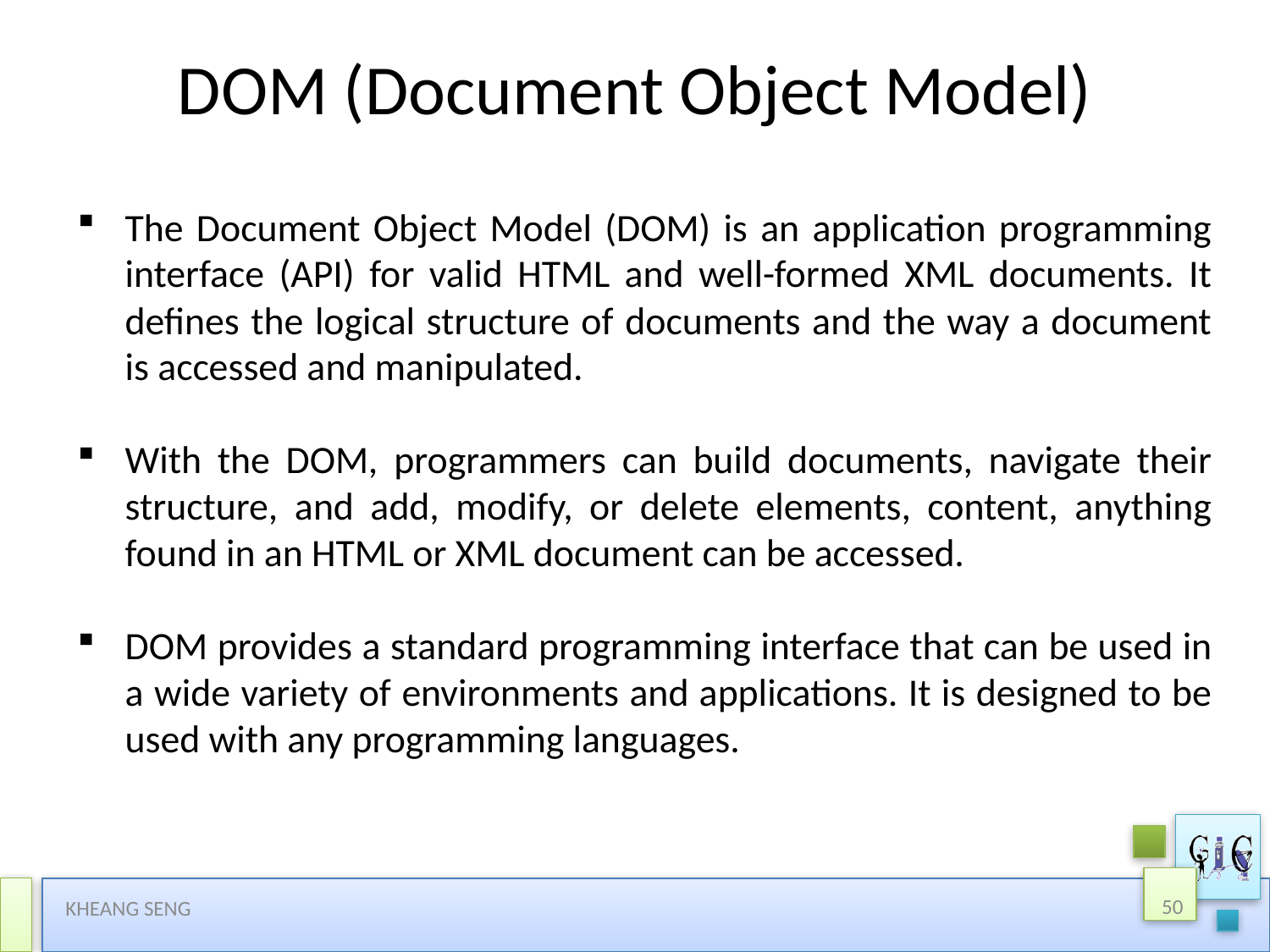

# DOM (Document Object Model)
The Document Object Model (DOM) is an application programming interface (API) for valid HTML and well-formed XML documents. It defines the logical structure of documents and the way a document is accessed and manipulated.

With the DOM, programmers can build documents, navigate their structure, and add, modify, or delete elements, content, anything found in an HTML or XML document can be accessed.

DOM provides a standard programming interface that can be used in a wide variety of environments and applications. It is designed to be used with any programming languages.

50
KHEANG SENG